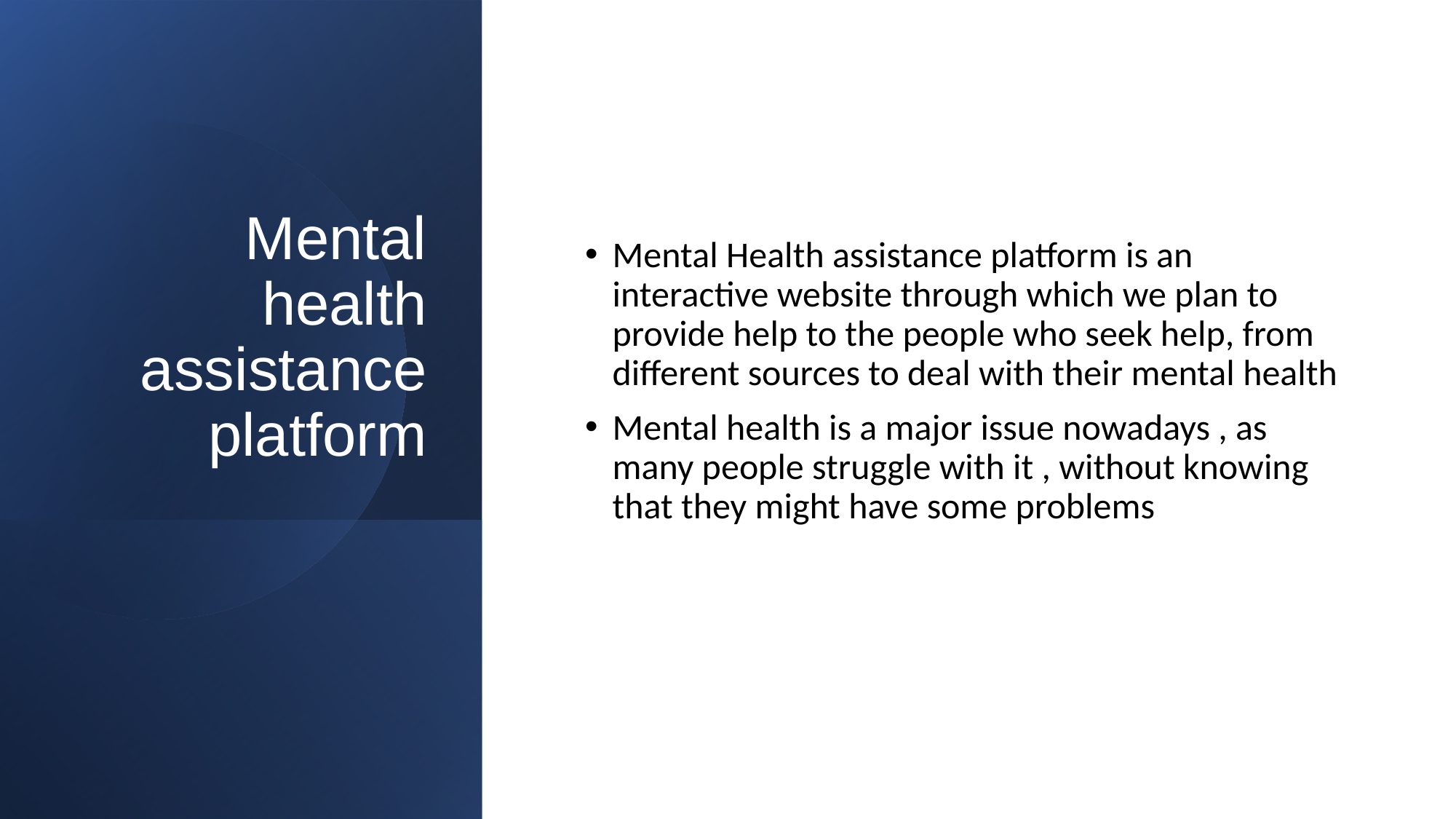

# Mental health assistance platform
Mental Health assistance platform is an interactive website through which we plan to provide help to the people who seek help, from different sources to deal with their mental health
Mental health is a major issue nowadays , as many people struggle with it , without knowing that they might have some problems